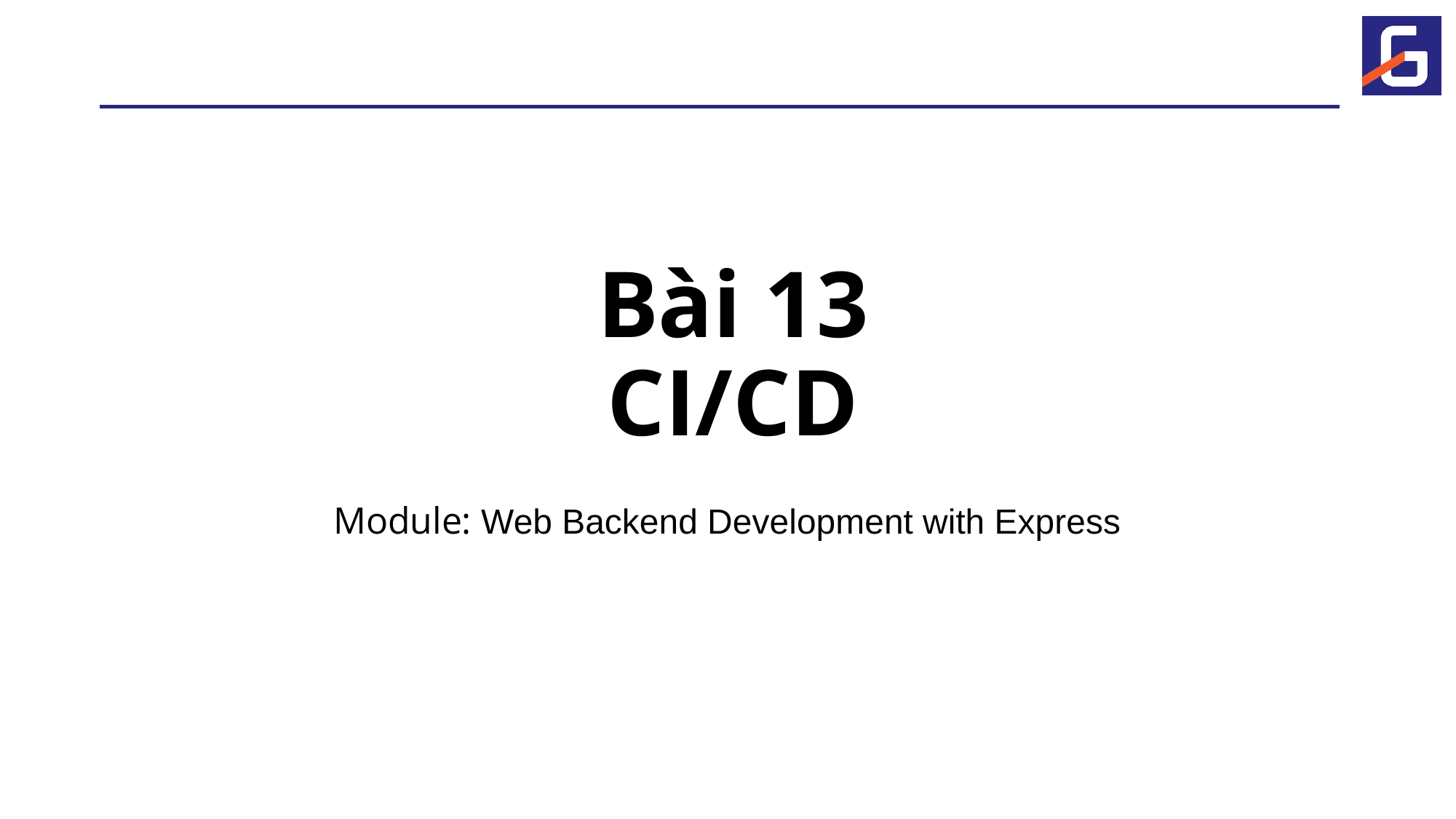

# Bài 13 CI/CD
Module: Web Backend Development with Express